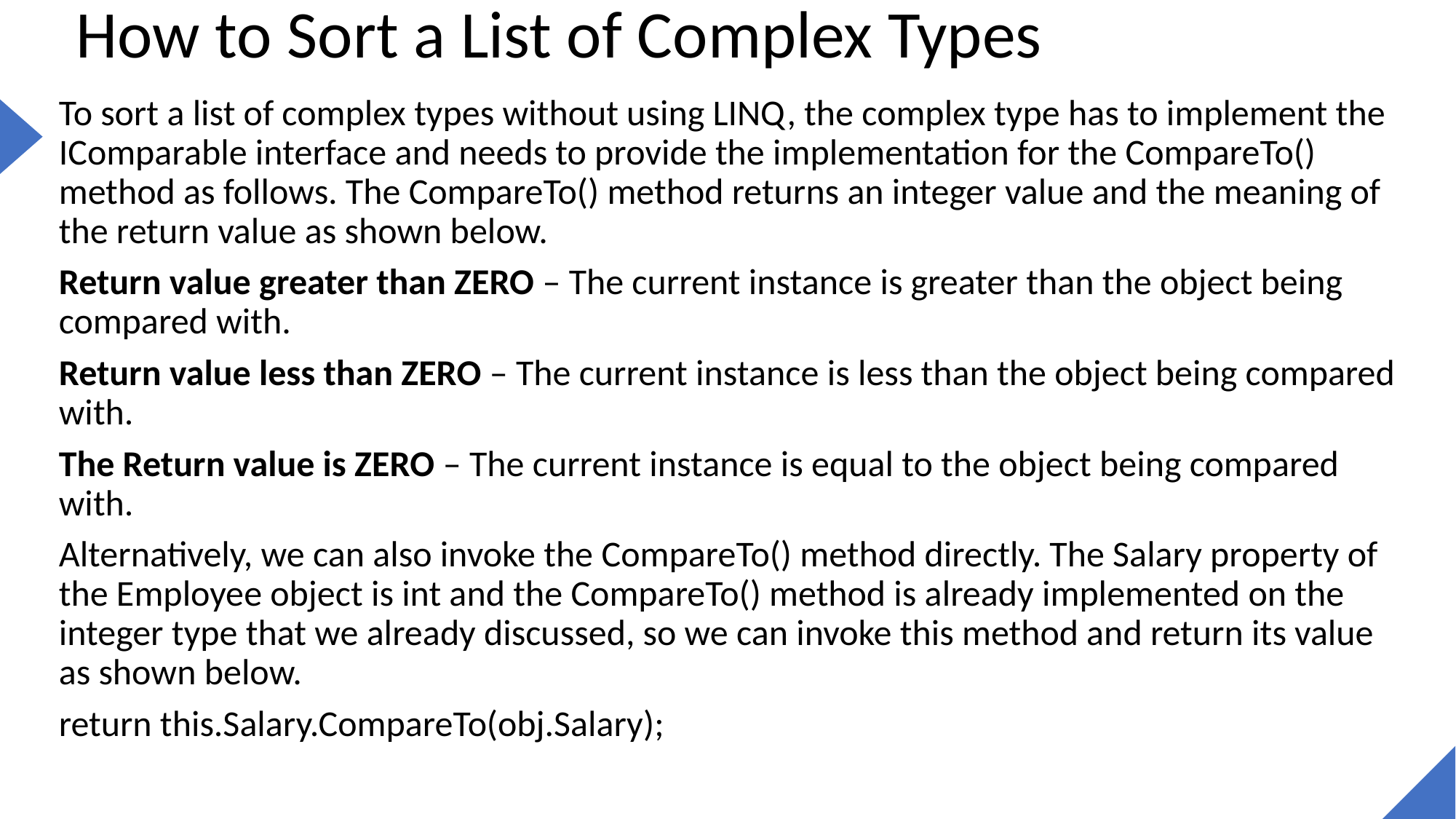

# How to Sort a List of Complex Types
To sort a list of complex types without using LINQ, the complex type has to implement the IComparable interface and needs to provide the implementation for the CompareTo() method as follows. The CompareTo() method returns an integer value and the meaning of the return value as shown below.
Return value greater than ZERO – The current instance is greater than the object being compared with.
Return value less than ZERO – The current instance is less than the object being compared with.
The Return value is ZERO – The current instance is equal to the object being compared with.
Alternatively, we can also invoke the CompareTo() method directly. The Salary property of the Employee object is int and the CompareTo() method is already implemented on the integer type that we already discussed, so we can invoke this method and return its value as shown below.
return this.Salary.CompareTo(obj.Salary);